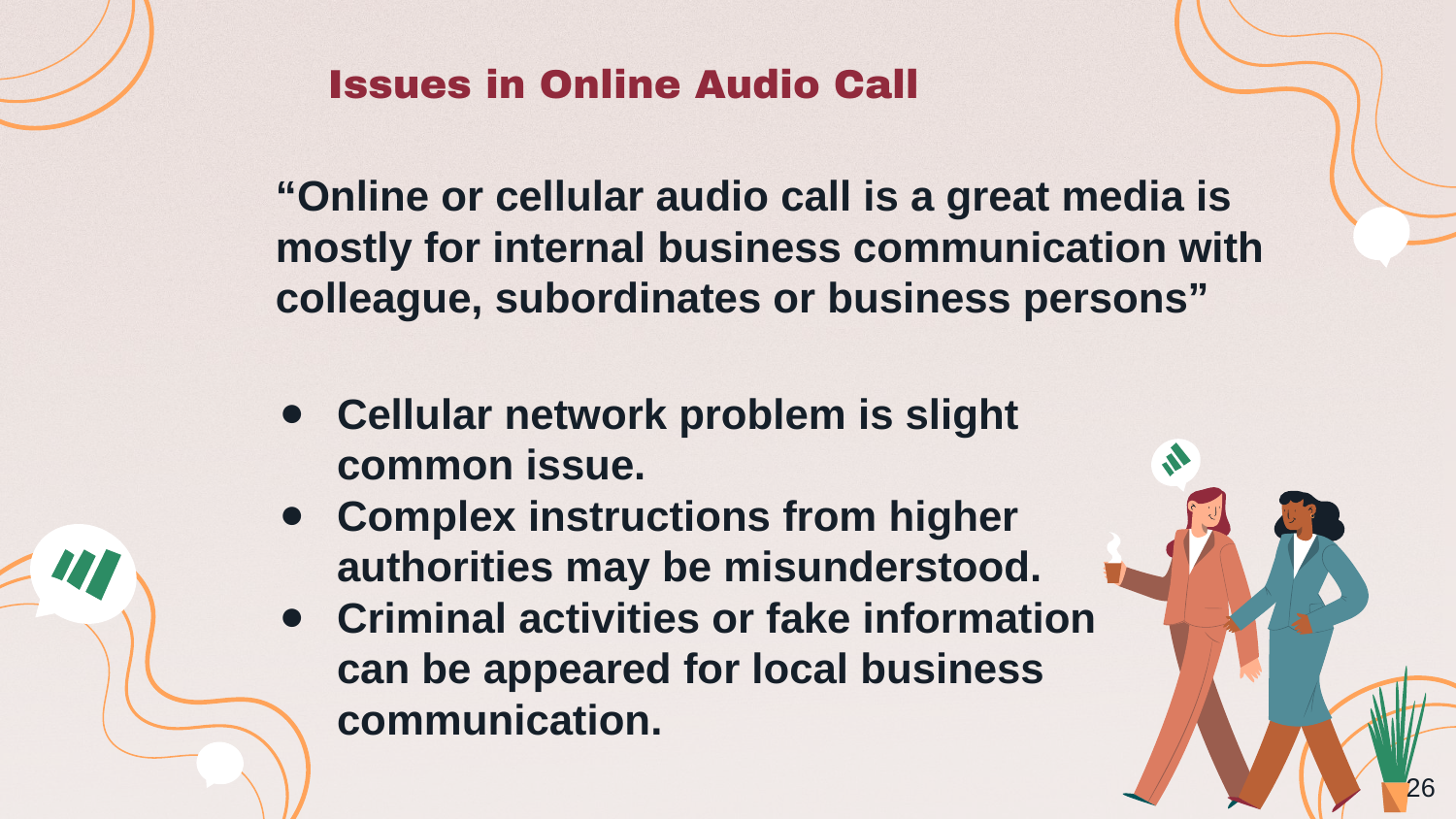

Issues in Online Audio Call
“Online or cellular audio call is a great media is mostly for internal business communication with colleague, subordinates or business persons”

Cellular network problem is slight common issue.
Complex instructions from higher authorities may be misunderstood.
Criminal activities or fake information can be appeared for local business communication.

26